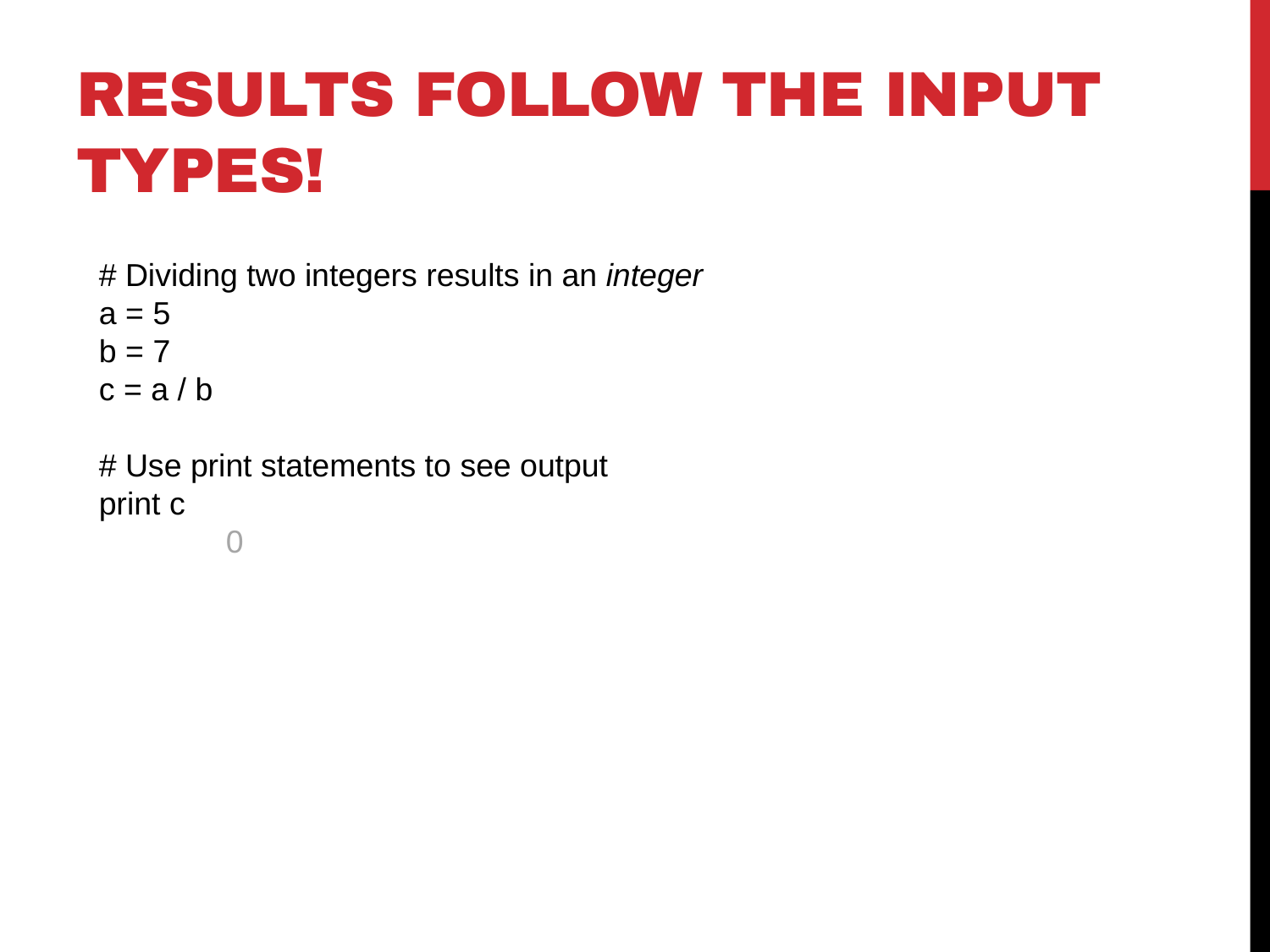

# results follow the input types!
# Dividing two integers results in an integer
a = 5
b = 7
c = a / b

# Use print statements to see output
print c
	0